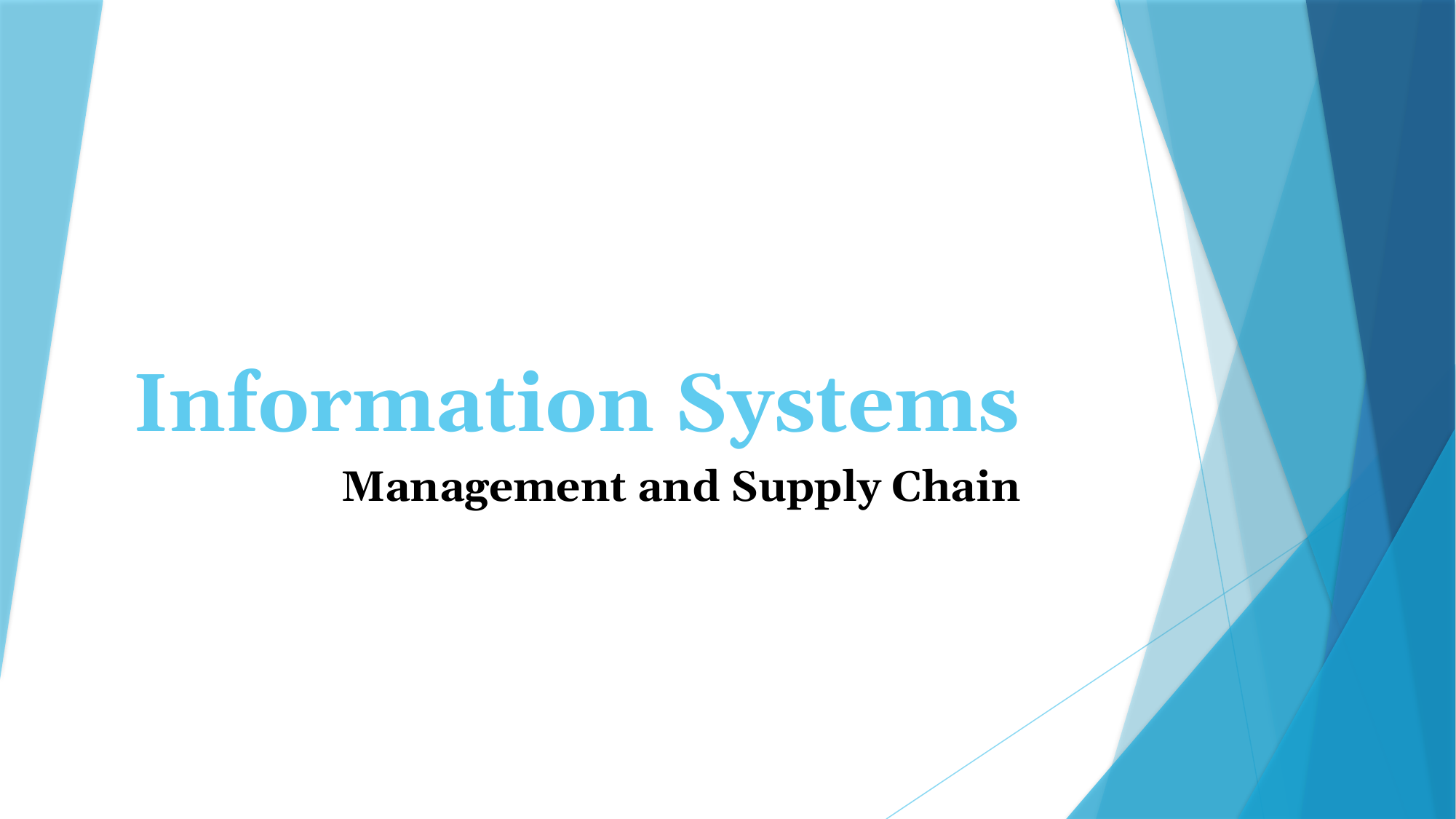

# Information Systems
Management and Supply Chain